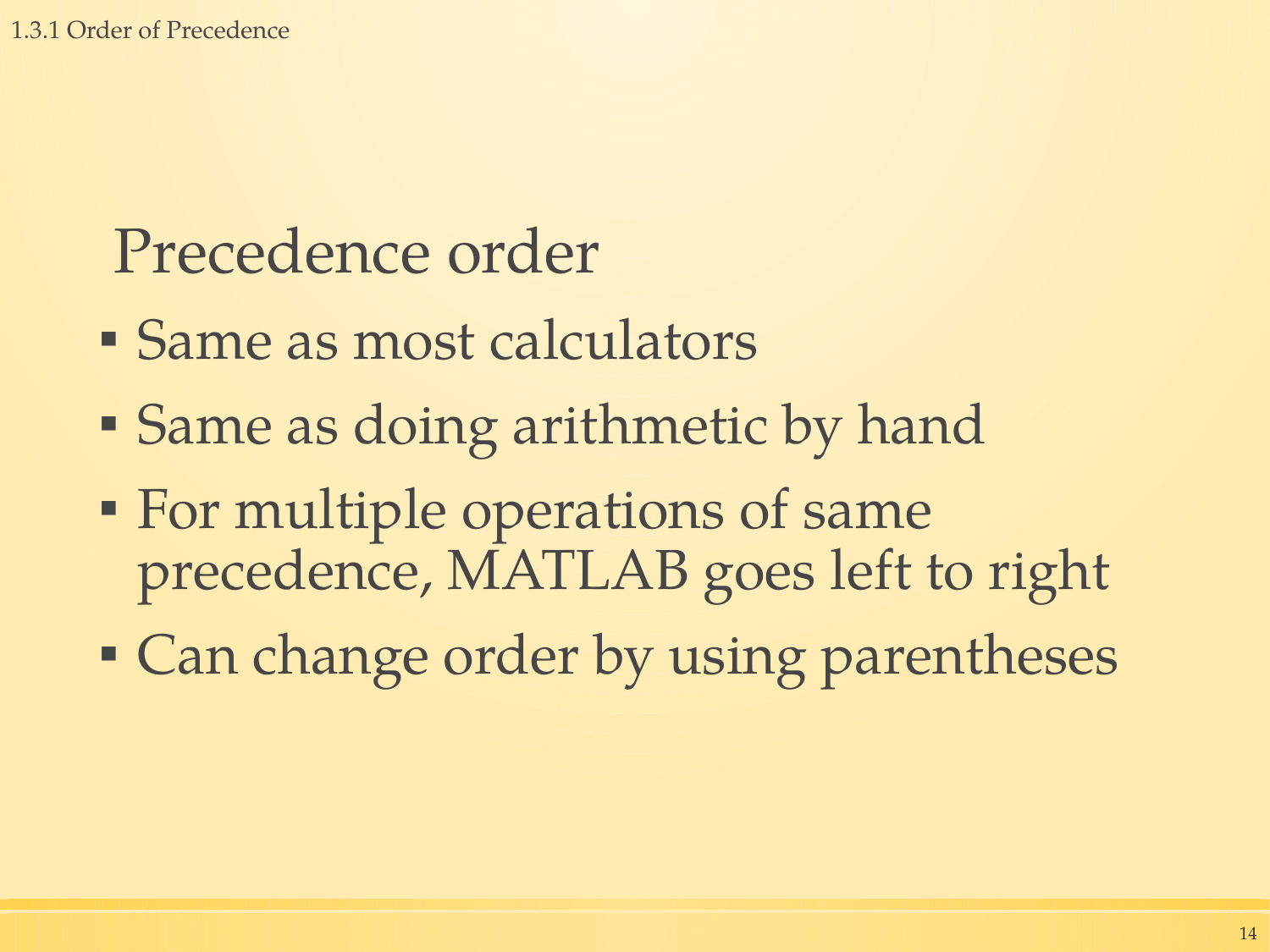

1.3.1 Order of Precedence
Precedence order
Same as most calculators
Same as doing arithmetic by hand
For multiple operations of same precedence, MATLAB goes left to right
Can change order by using parentheses
14